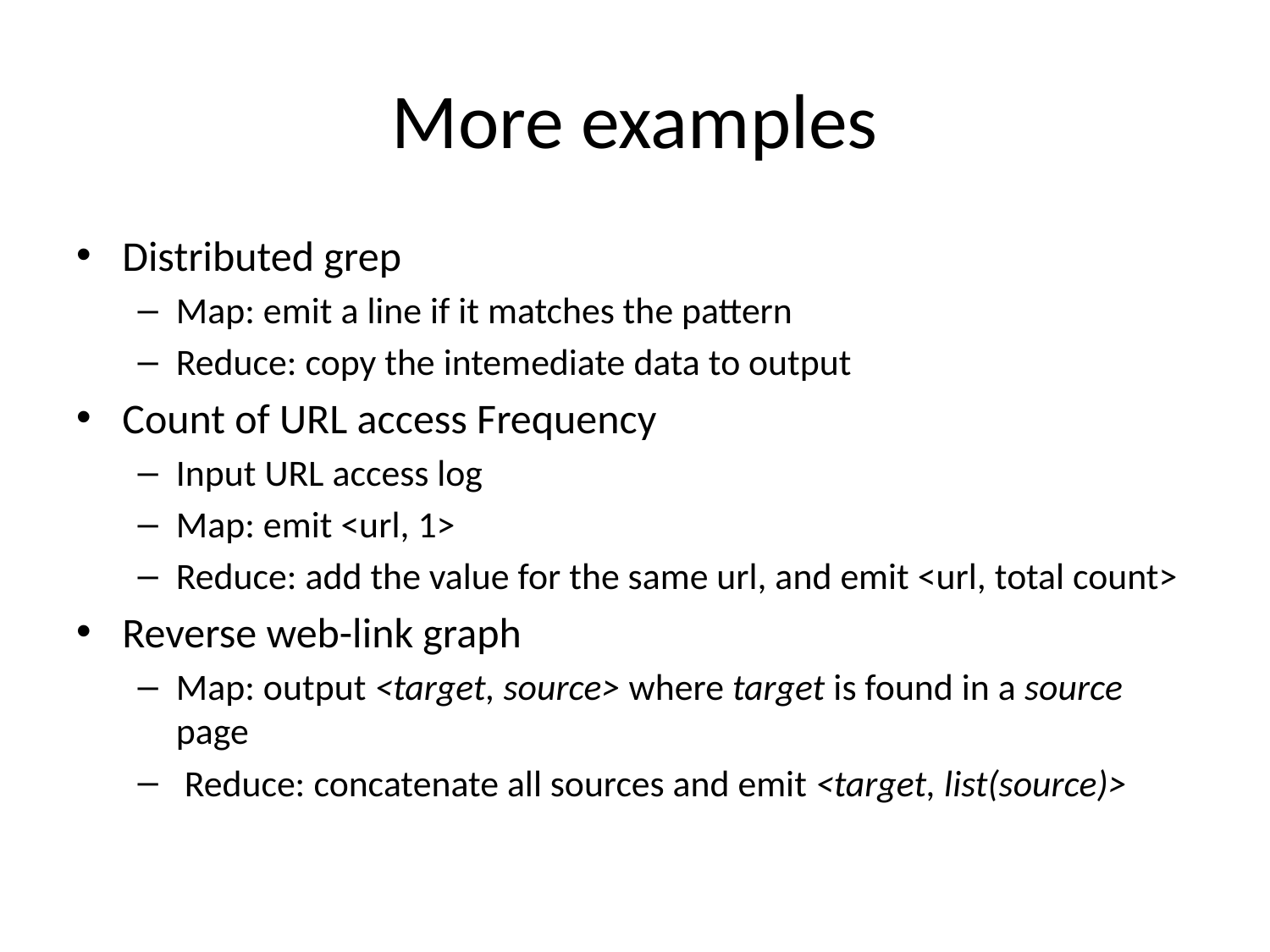

# More examples
Distributed grep
Map: emit a line if it matches the pattern
Reduce: copy the intemediate data to output
Count of URL access Frequency
Input URL access log
Map: emit <url, 1>
Reduce: add the value for the same url, and emit <url, total count>
Reverse web-link graph
Map: output <target, source> where target is found in a source page
 Reduce: concatenate all sources and emit <target, list(source)>